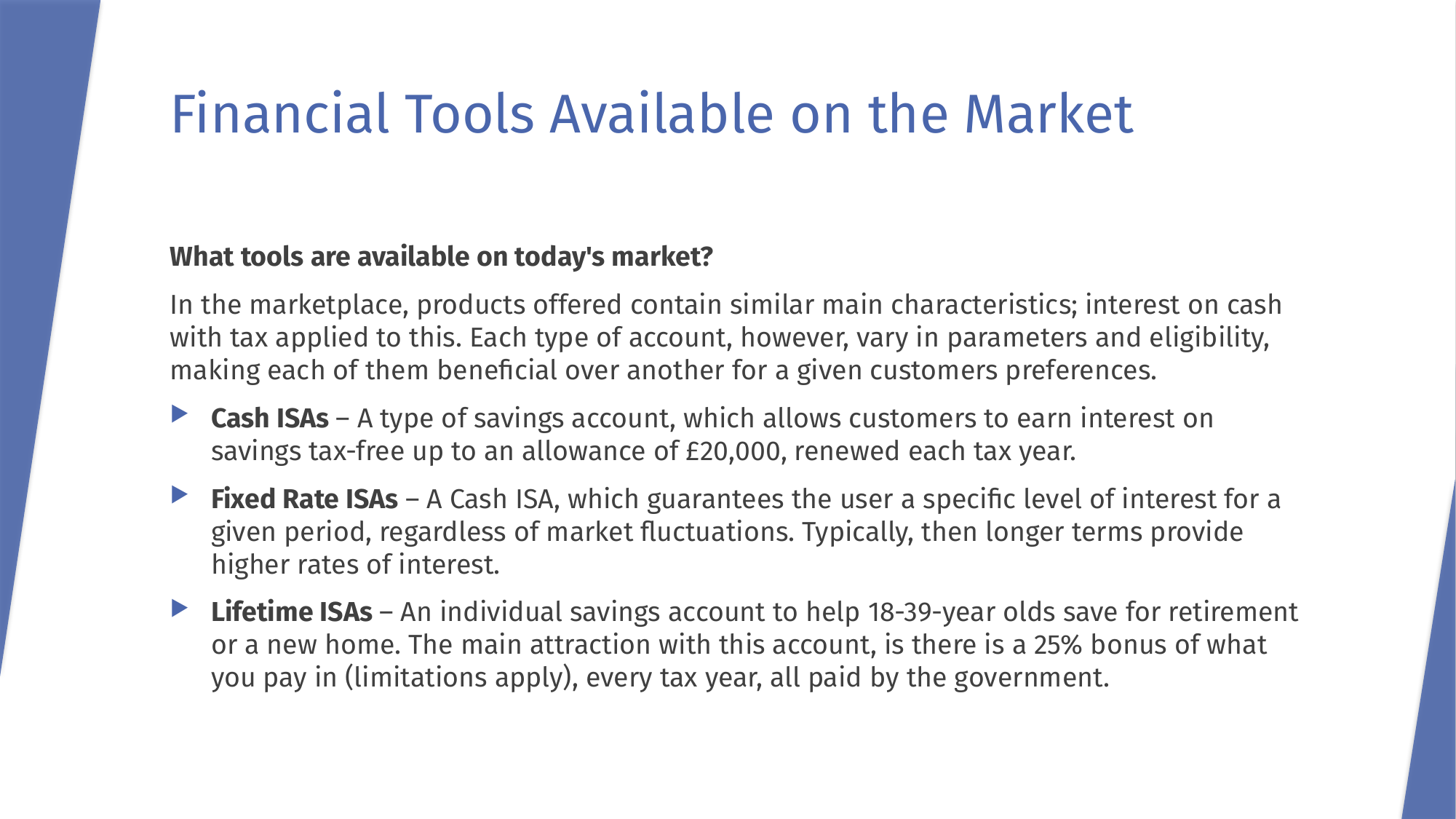

# Financial Tools Available on the Market
What tools are available on today's market?
In the marketplace, products offered contain similar main characteristics; interest on cash with tax applied to this. Each type of account, however, vary in parameters and eligibility, making each of them beneficial over another for a given customers preferences.
Cash ISAs – A type of savings account, which allows customers to earn interest on savings tax-free up to an allowance of £20,000, renewed each tax year.
Fixed Rate ISAs – A Cash ISA, which guarantees the user a specific level of interest for a given period, regardless of market fluctuations. Typically, then longer terms provide higher rates of interest.
Lifetime ISAs – An individual savings account to help 18-39-year olds save for retirement or a new home. The main attraction with this account, is there is a 25% bonus of what you pay in (limitations apply), every tax year, all paid by the government.